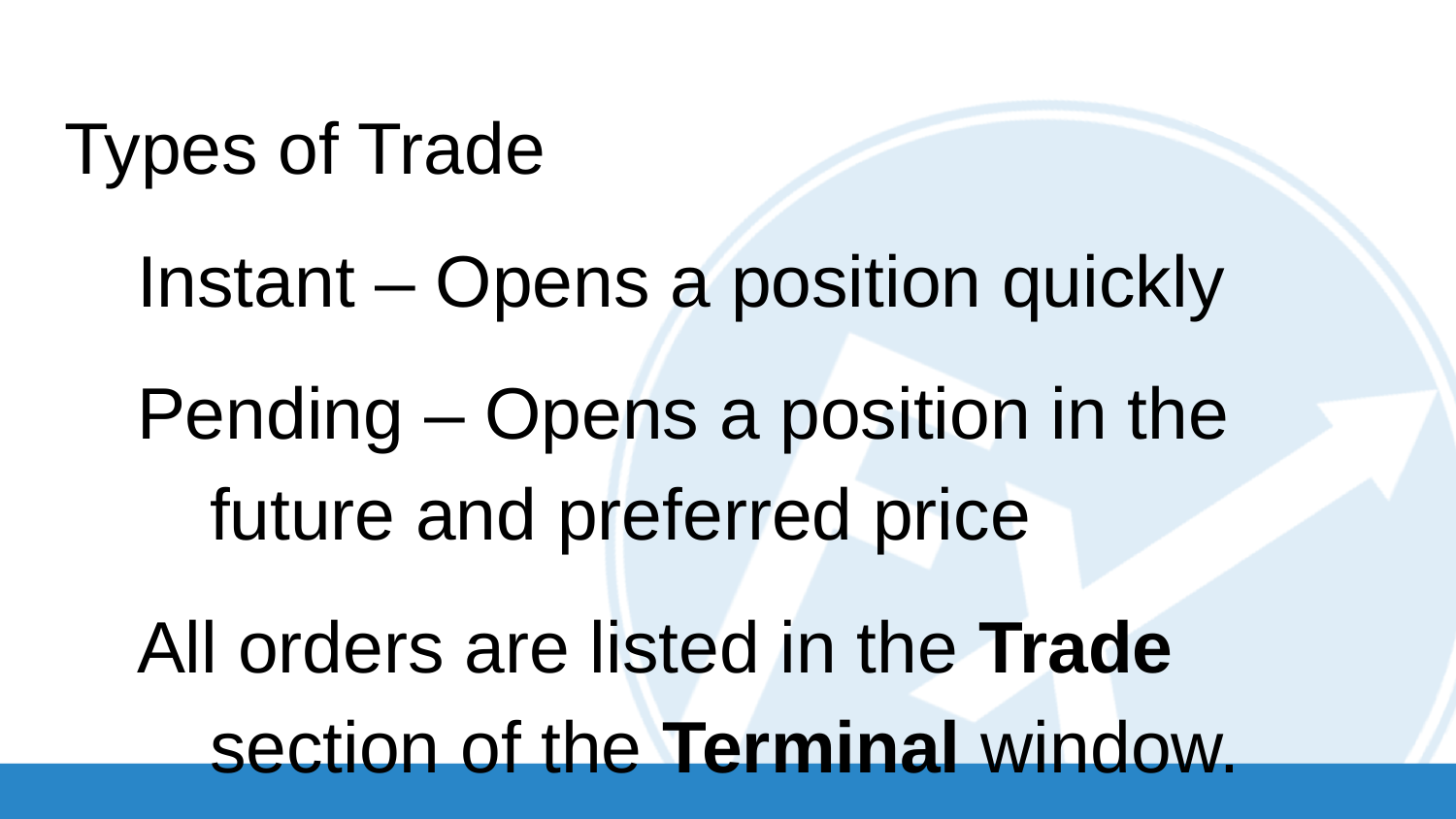

Types of Trade
Instant – Opens a position quickly
Pending – Opens a position in the future and preferred price
All orders are listed in the Trade section of the Terminal window.